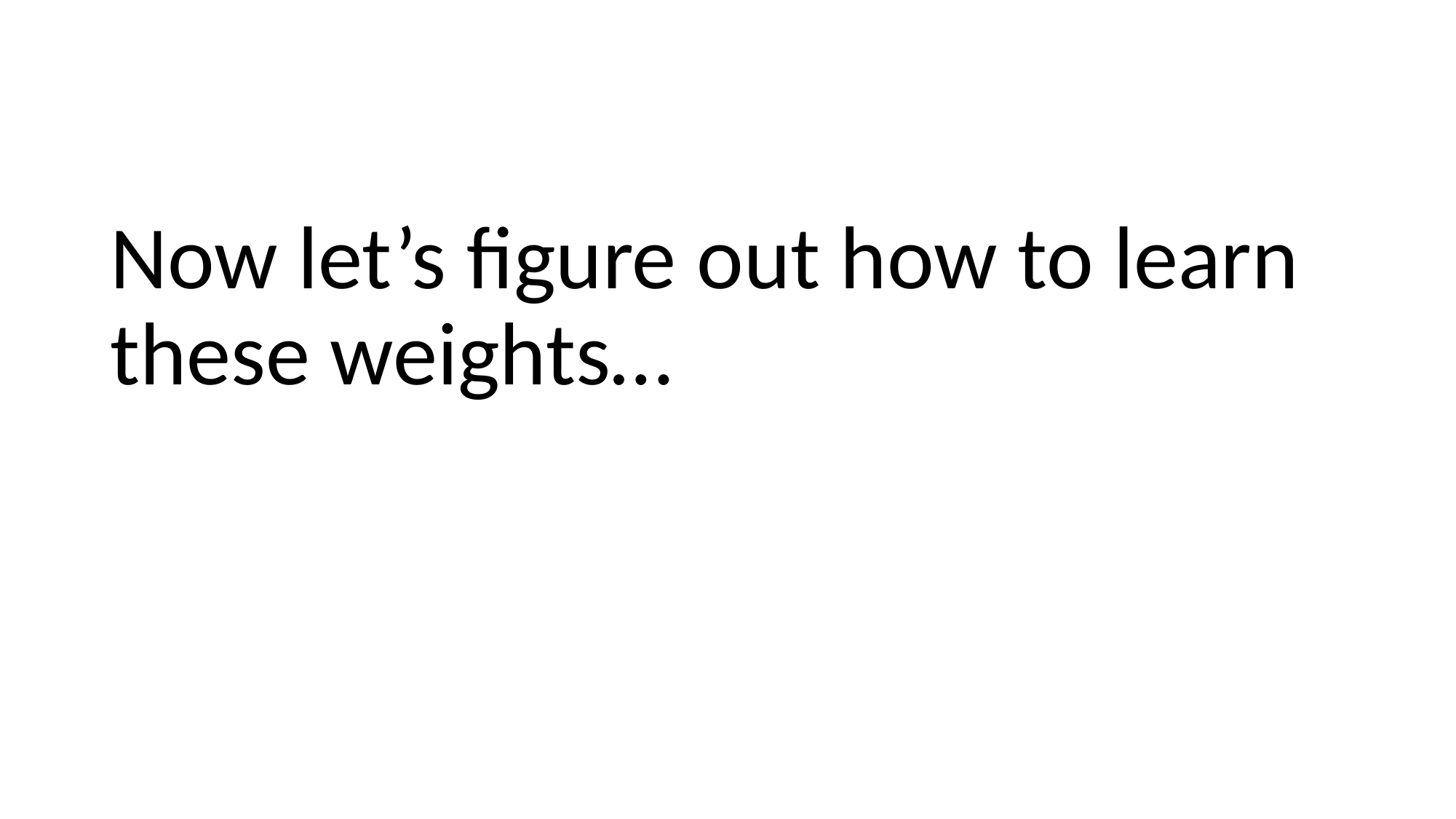

# Now let’s figure out how to learn these weights…